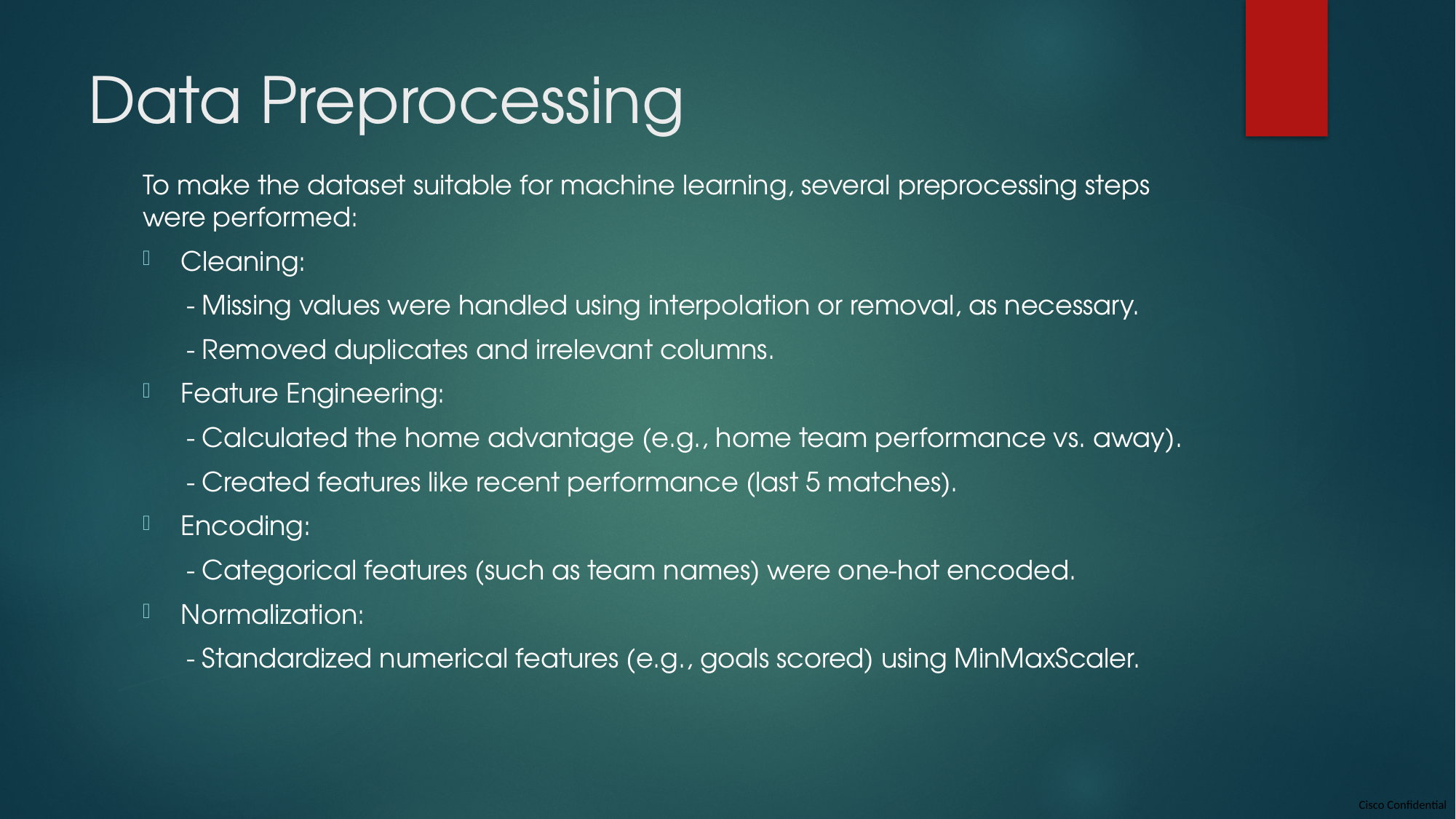

# Data Preprocessing
To make the dataset suitable for machine learning, several preprocessing steps were performed:
Cleaning:
      - Missing values were handled using interpolation or removal, as necessary.
      - Removed duplicates and irrelevant columns.
Feature Engineering:
      - Calculated the home advantage (e.g., home team performance vs. away).
      - Created features like recent performance (last 5 matches).
Encoding:
      - Categorical features (such as team names) were one-hot encoded.
Normalization:
      - Standardized numerical features (e.g., goals scored) using MinMaxScaler.